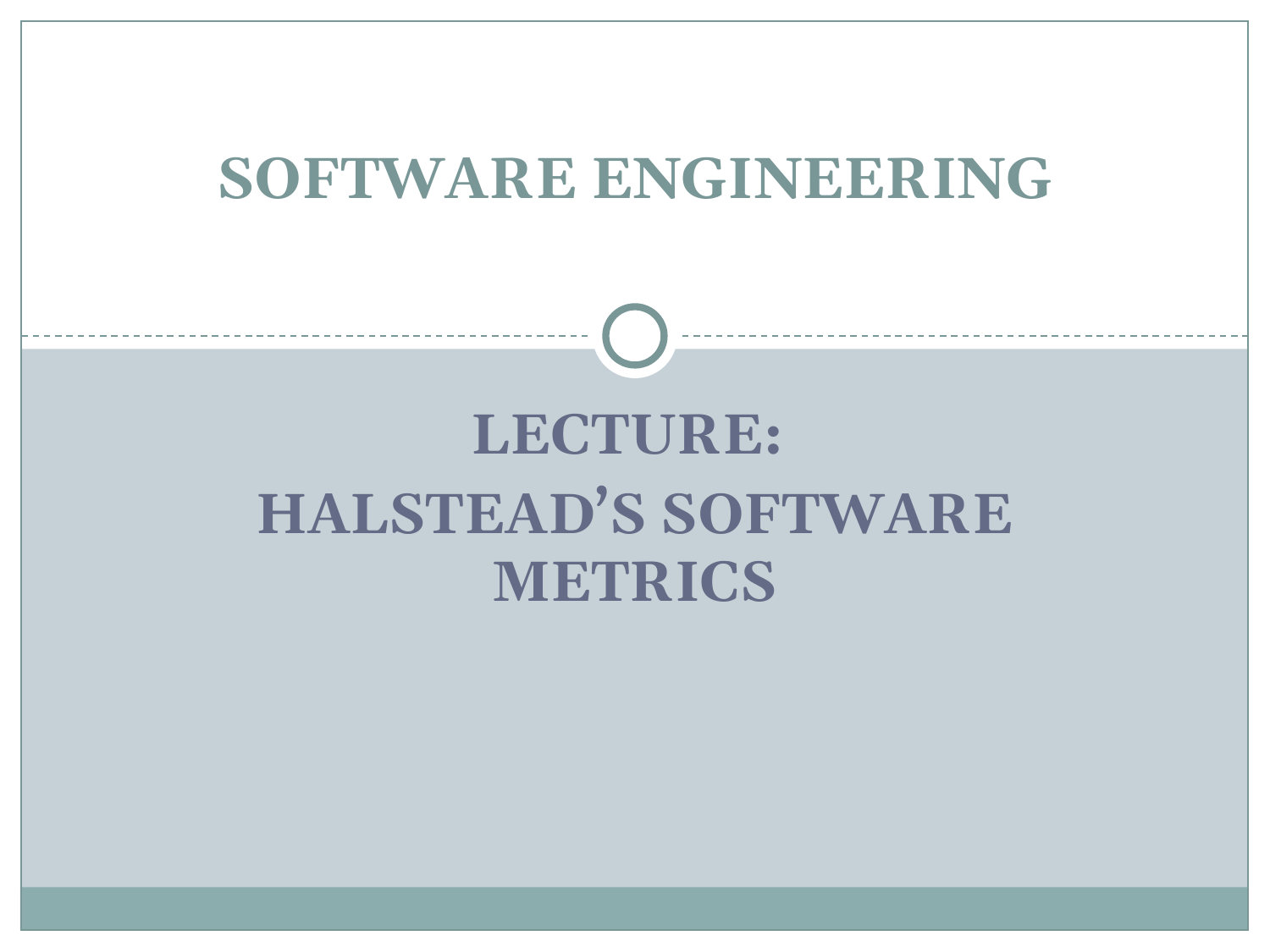

# SOFTWARE ENGINEERING
LECTURE:
HALSTEAD’S SOFTWARE METRICS